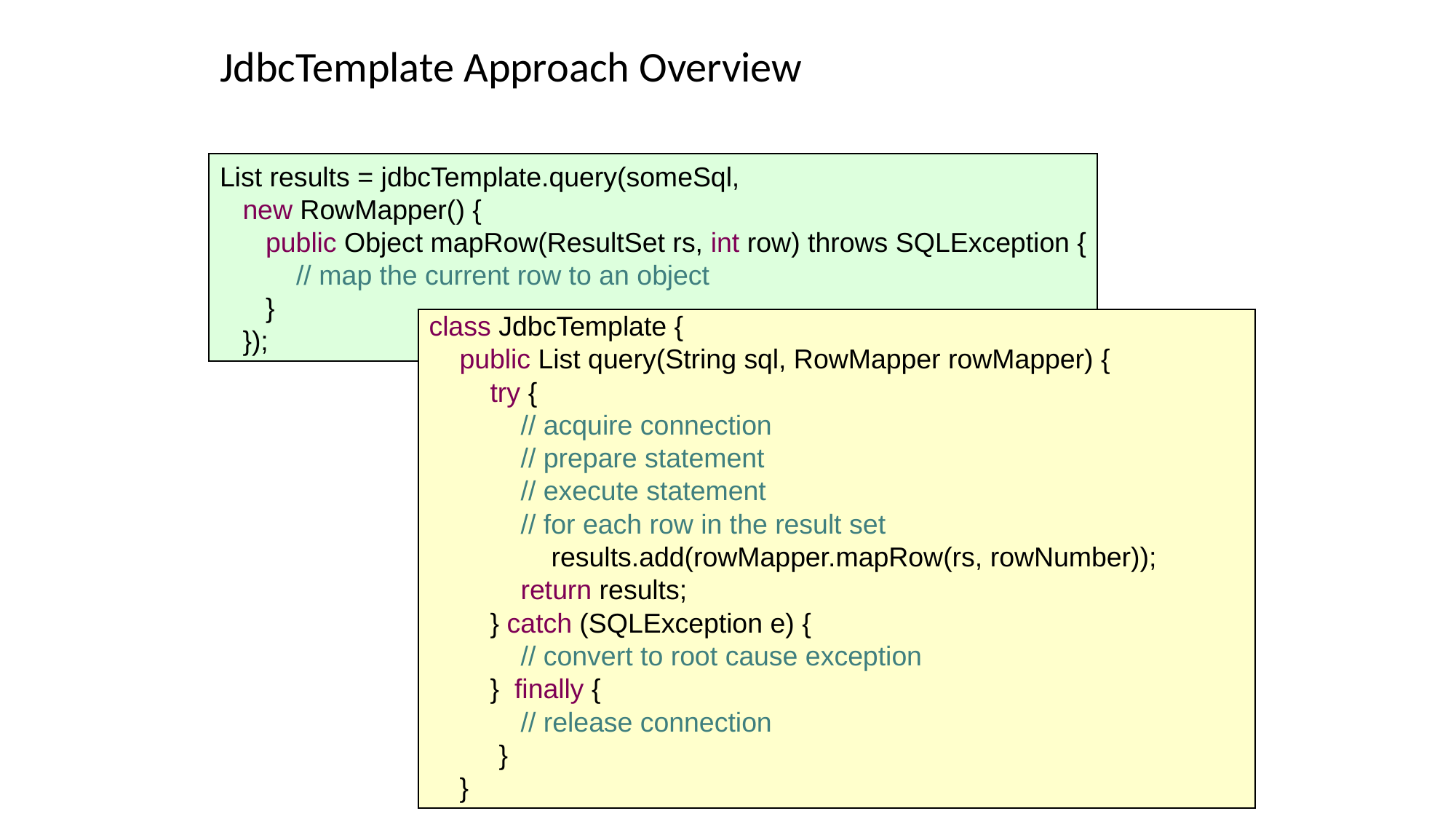

JdbcTemplate Approach Overview
List results = jdbcTemplate.query(someSql,
   new RowMapper() {
      public Object mapRow(ResultSet rs, int row) throws SQLException {
          // map the current row to an object
      }
   });
class JdbcTemplate {
    public List query(String sql, RowMapper rowMapper) {
        try {
            // acquire connection
            // prepare statement
            // execute statement
            // for each row in the result set
                results.add(rowMapper.mapRow(rs, rowNumber));
            return results;
        } catch (SQLException e) {
            // convert to root cause exception
        }  finally {
            // release connection
  }
    }